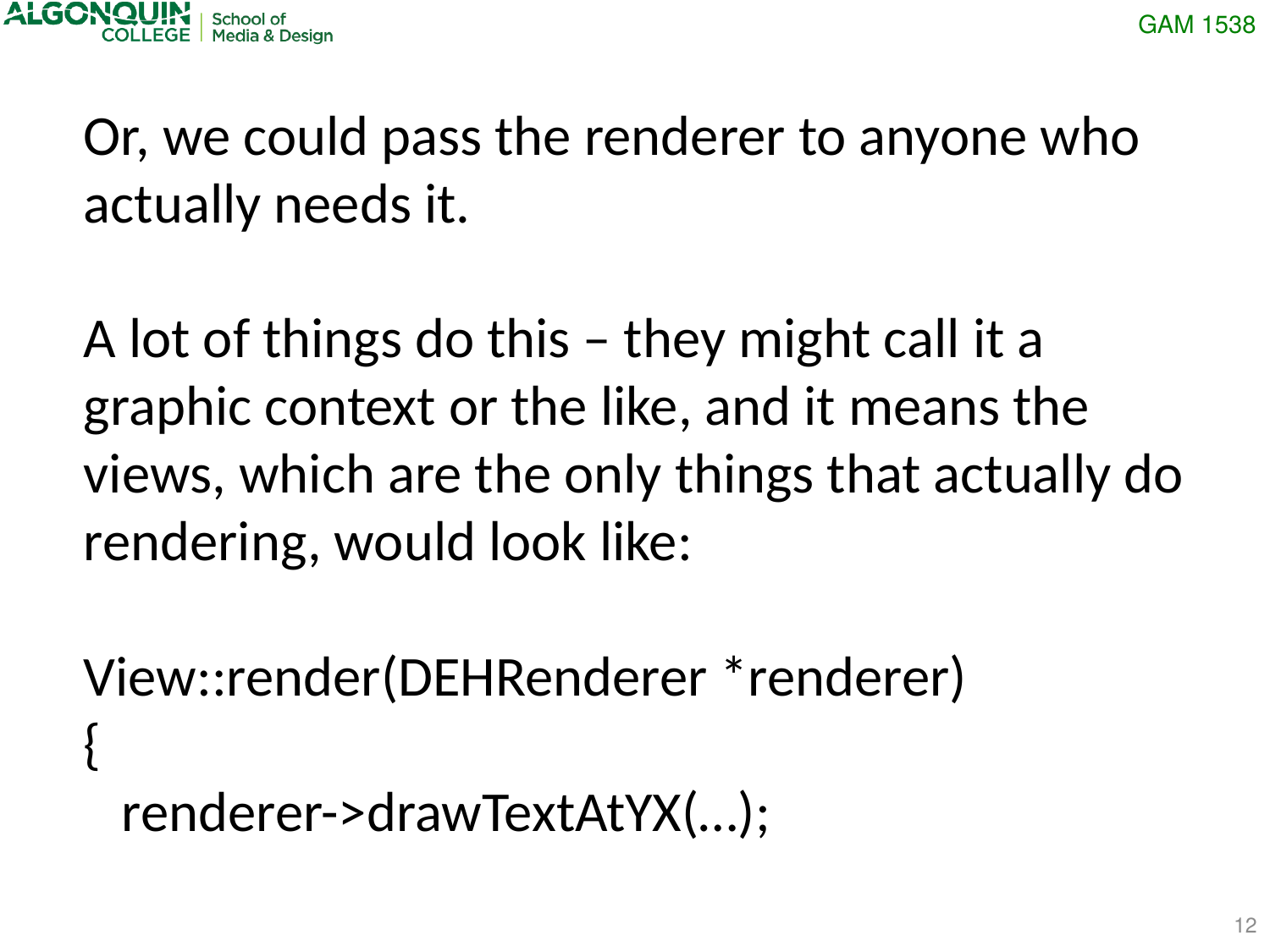

Or, we could pass the renderer to anyone who actually needs it.

A lot of things do this – they might call it a graphic context or the like, and it means the views, which are the only things that actually do rendering, would look like:

View::render(DEHRenderer *renderer)
{
   renderer->drawTextAtYX(…);
12